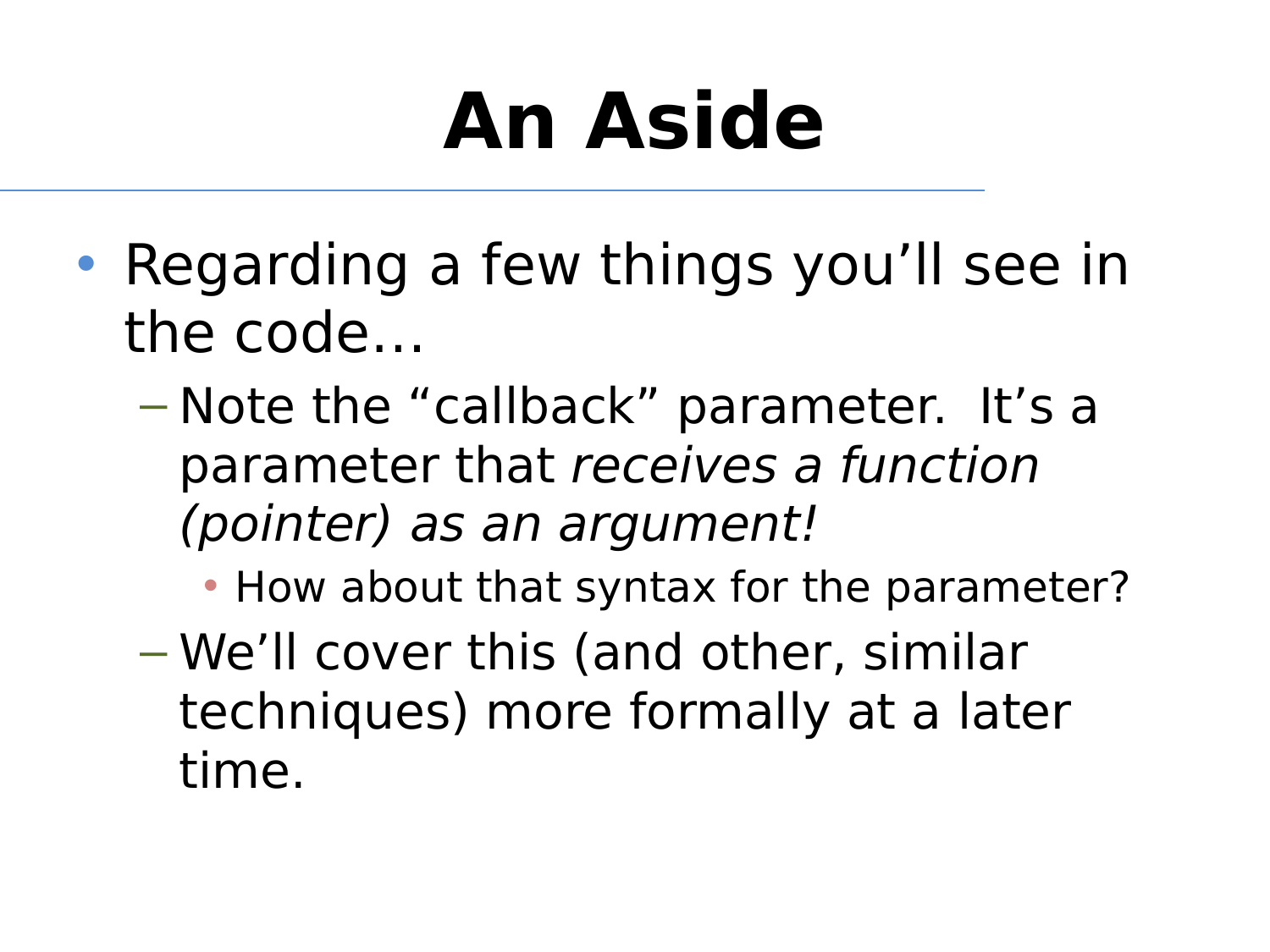

# An Aside
Regarding a few things you’ll see in the code…
Note the “callback” parameter.  It’s a parameter that receives a function (pointer) as an argument!
How about that syntax for the parameter?
We’ll cover this (and other, similar techniques) more formally at a later time.